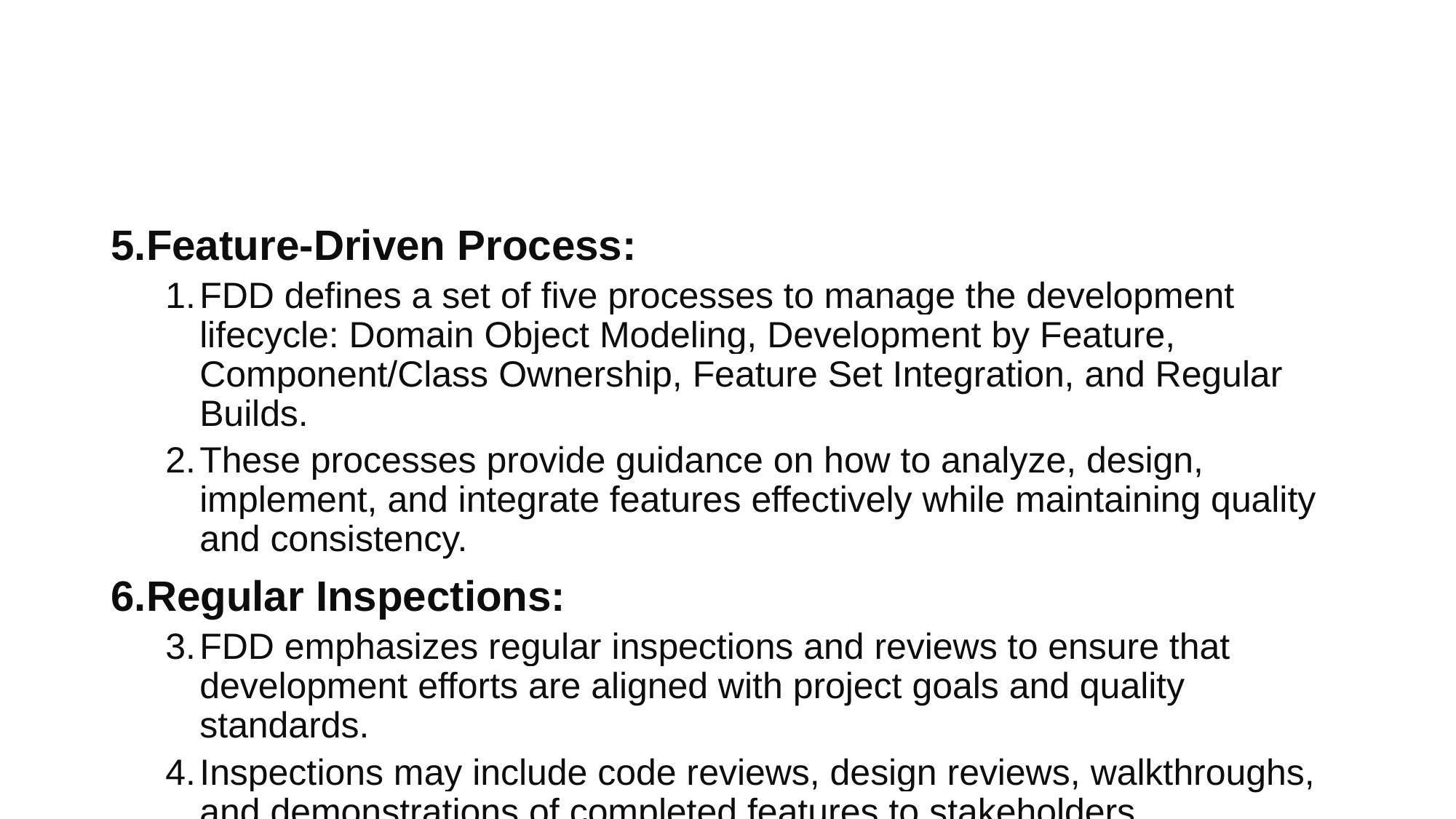

#
5.Feature-Driven Process:
FDD defines a set of five processes to manage the development lifecycle: Domain Object Modeling, Development by Feature, Component/Class Ownership, Feature Set Integration, and Regular Builds.
These processes provide guidance on how to analyze, design, implement, and integrate features effectively while maintaining quality and consistency.
6.Regular Inspections:
FDD emphasizes regular inspections and reviews to ensure that development efforts are aligned with project goals and quality standards.
Inspections may include code reviews, design reviews, walkthroughs, and demonstrations of completed features to stakeholders.